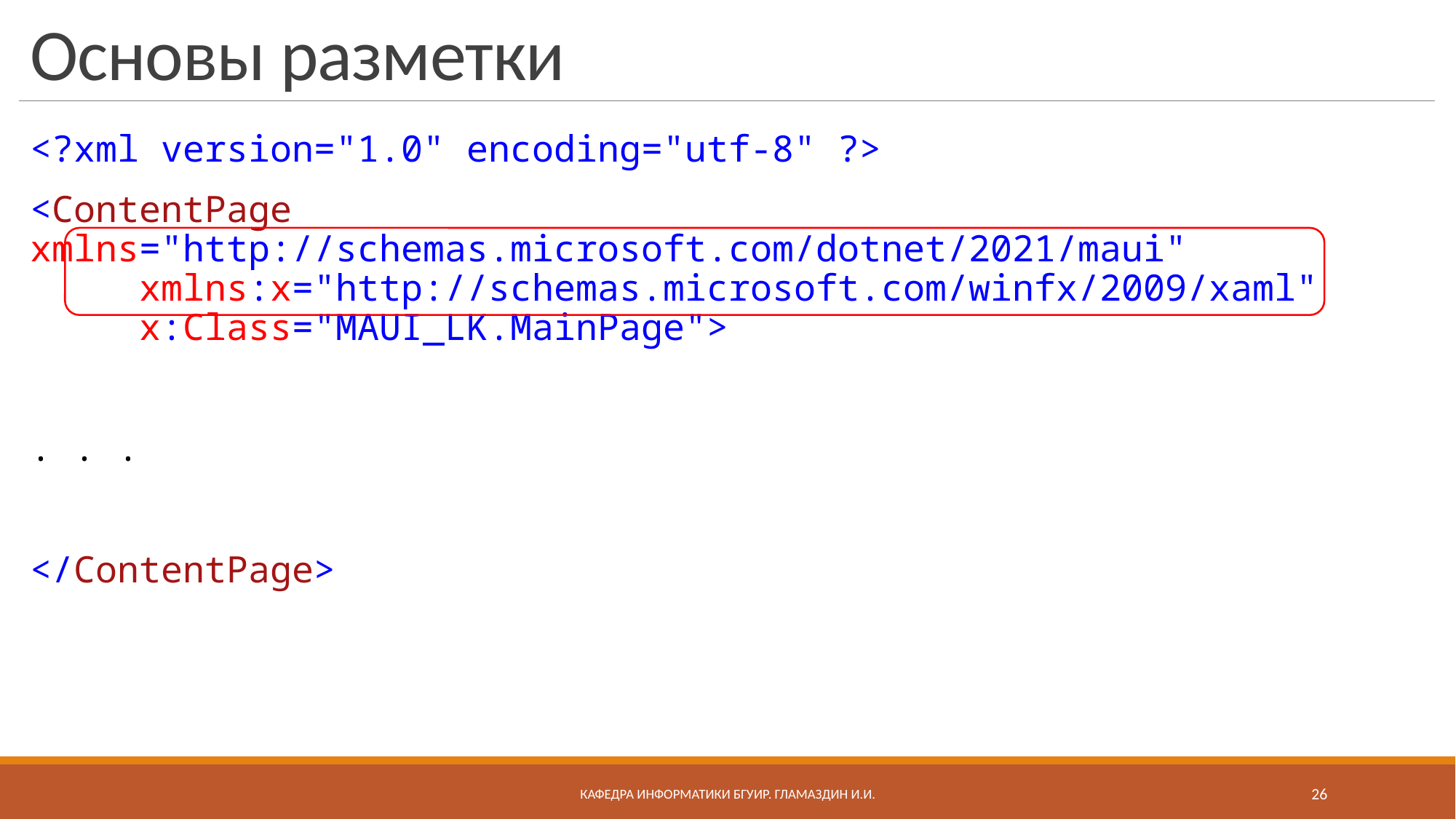

# Основы разметки
<?xml version="1.0" encoding="utf-8" ?>
<ContentPage 	xmlns="http://schemas.microsoft.com/dotnet/2021/maui"             	xmlns:x="http://schemas.microsoft.com/winfx/2009/xaml"    	x:Class="MAUI_LK.MainPage">

. . .

</ContentPage>

Кафедра информатики бгуир. Гламаздин И.и.
26